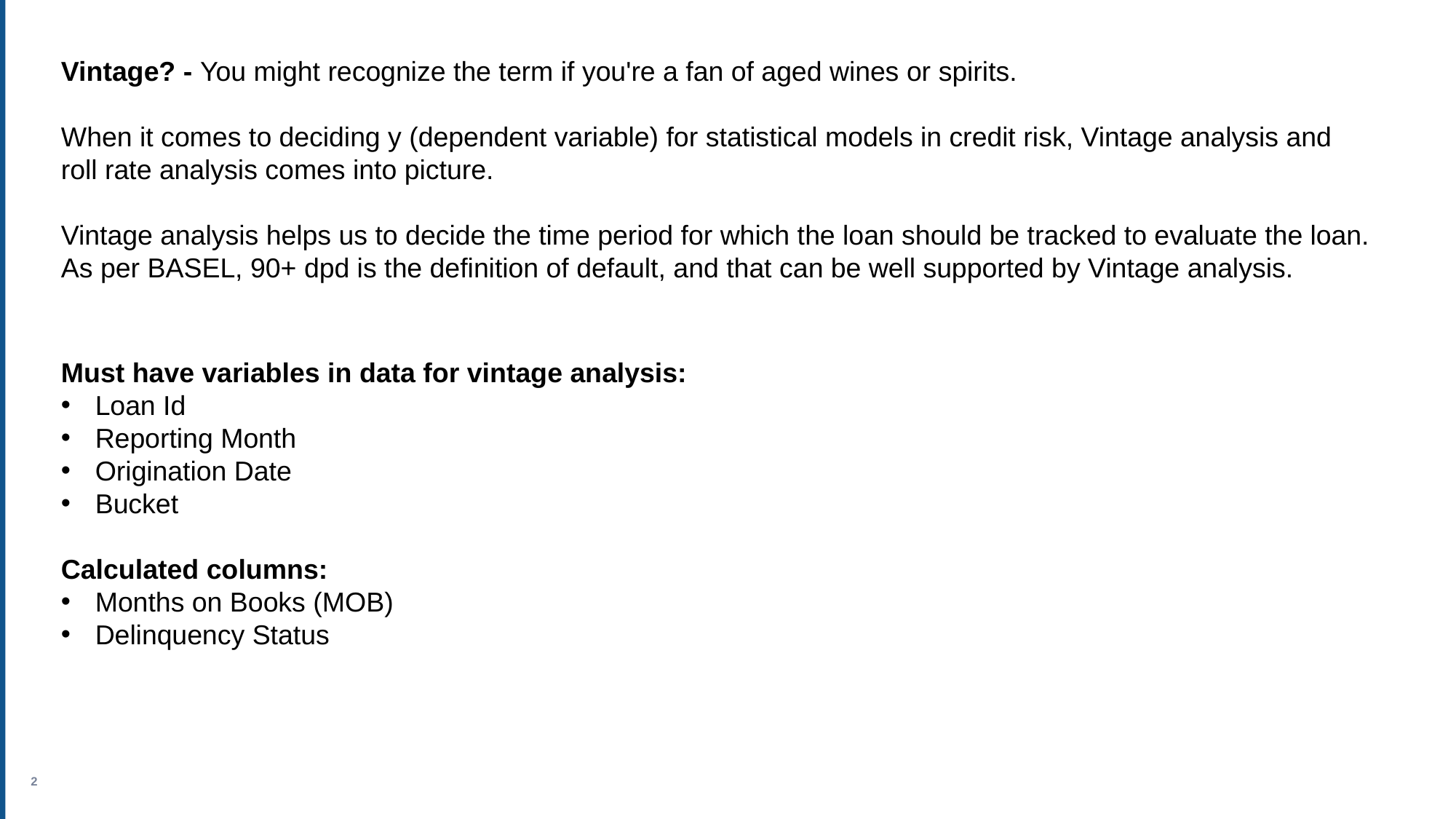

Vintage? - You might recognize the term if you're a fan of aged wines or spirits.

When it comes to deciding y (dependent variable) for statistical models in credit risk, Vintage analysis and roll rate analysis comes into picture.

Vintage analysis helps us to decide the time period for which the loan should be tracked to evaluate the loan. As per BASEL, 90+ dpd is the definition of default, and that can be well supported by Vintage analysis.
Must have variables in data for vintage analysis:
Loan Id
Reporting Month
Origination Date
Bucket

Calculated columns:
Months on Books (MOB)
Delinquency Status